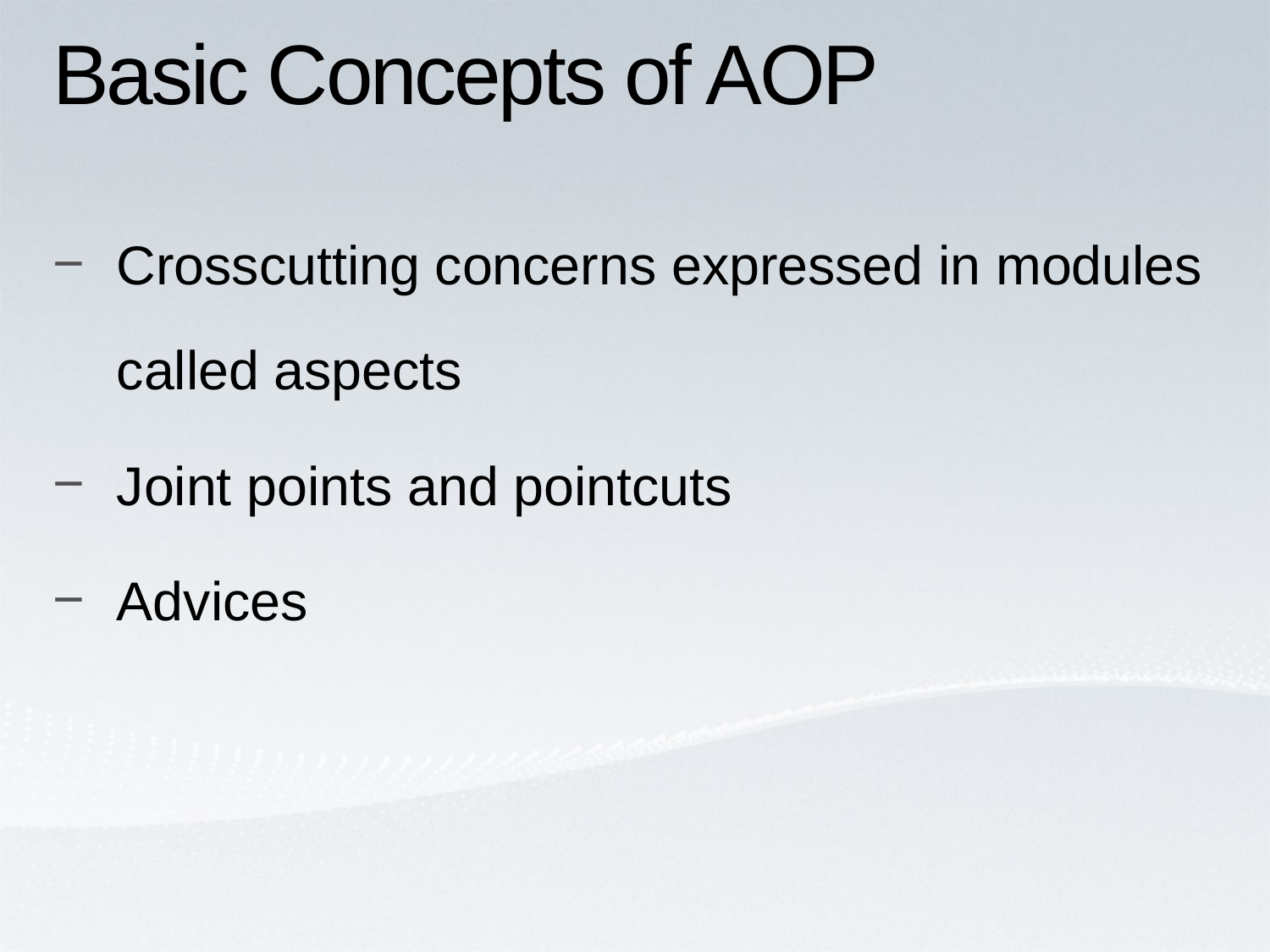

# Basic Concepts of AOP
Crosscutting concerns expressed in modules called aspects
Joint points and pointcuts
Advices